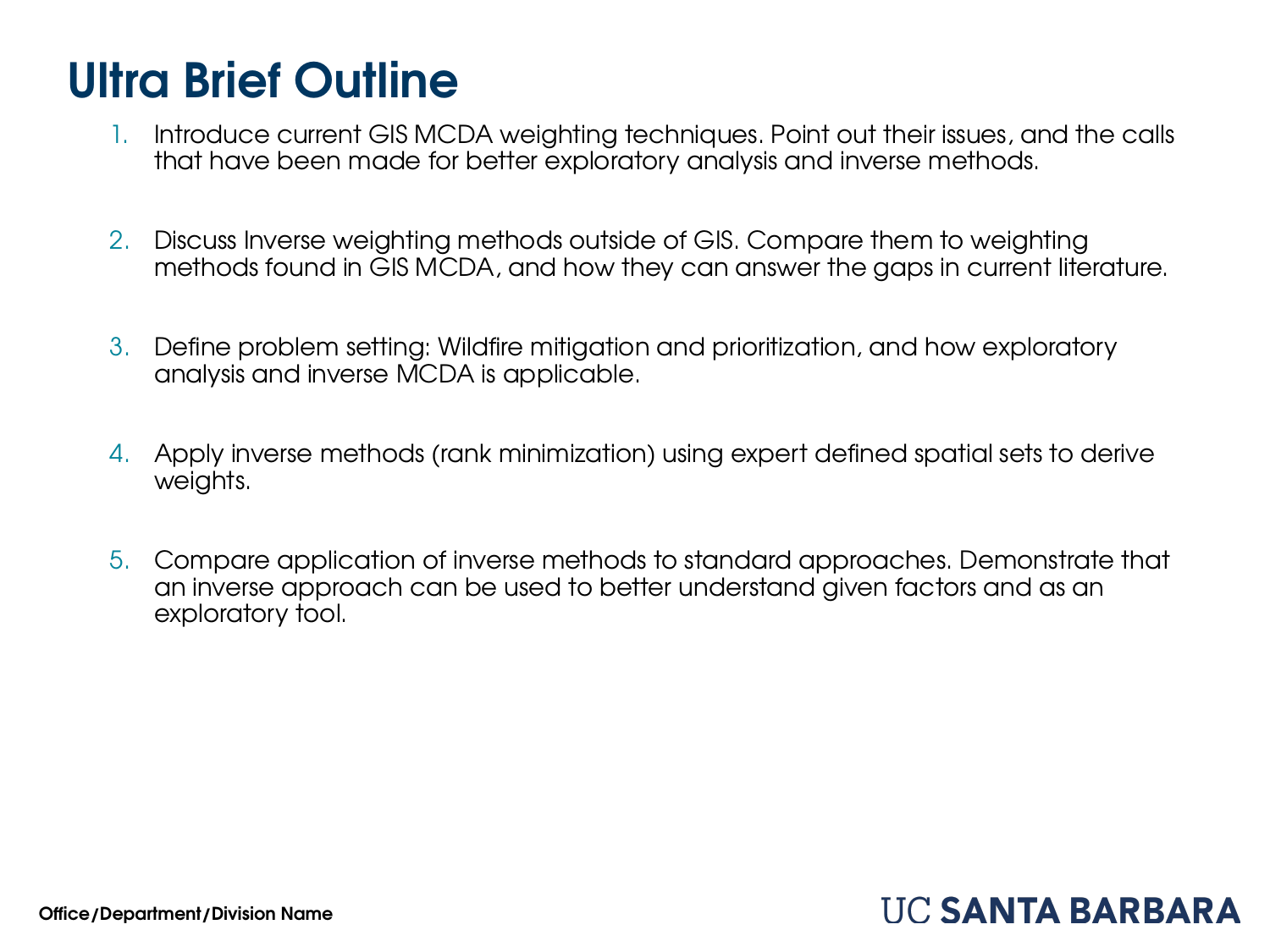

# Ultra Brief Outline
Introduce current GIS MCDA weighting techniques. Point out their issues, and the calls that have been made for better exploratory analysis and inverse methods.

Discuss Inverse weighting methods outside of GIS. Compare them to weighting methods found in GIS MCDA, and how they can answer the gaps in current literature.

Define problem setting: Wildfire mitigation and prioritization, and how exploratory analysis and inverse MCDA is applicable.

Apply inverse methods (rank minimization) using expert defined spatial sets to derive weights.

Compare application of inverse methods to standard approaches. Demonstrate that an inverse approach can be used to better understand given factors and as an exploratory tool.